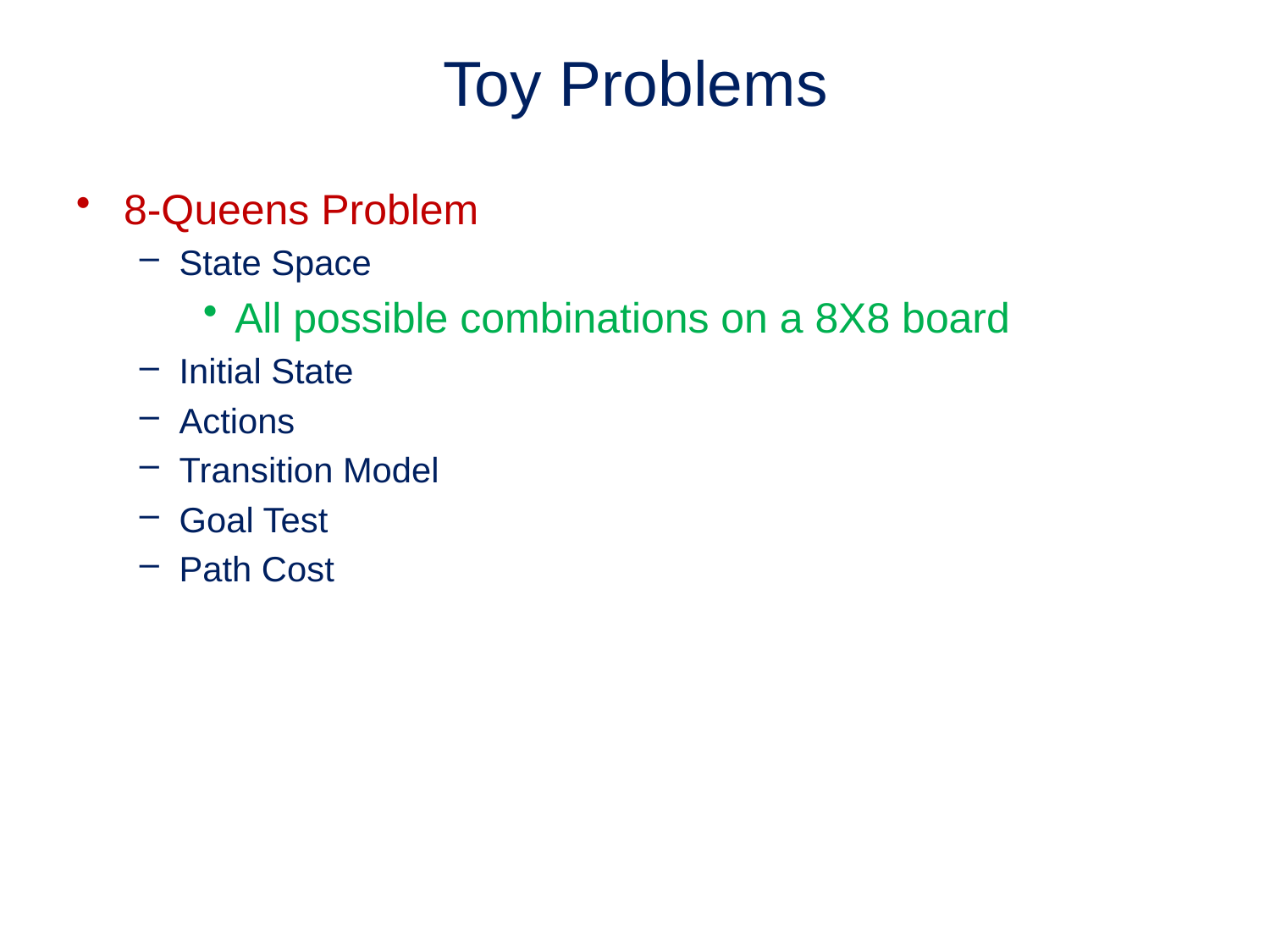

# Toy Problems
8-Queens Problem
State Space
All possible combinations on a 8X8 board
Initial State
Actions
Transition Model
Goal Test
Path Cost